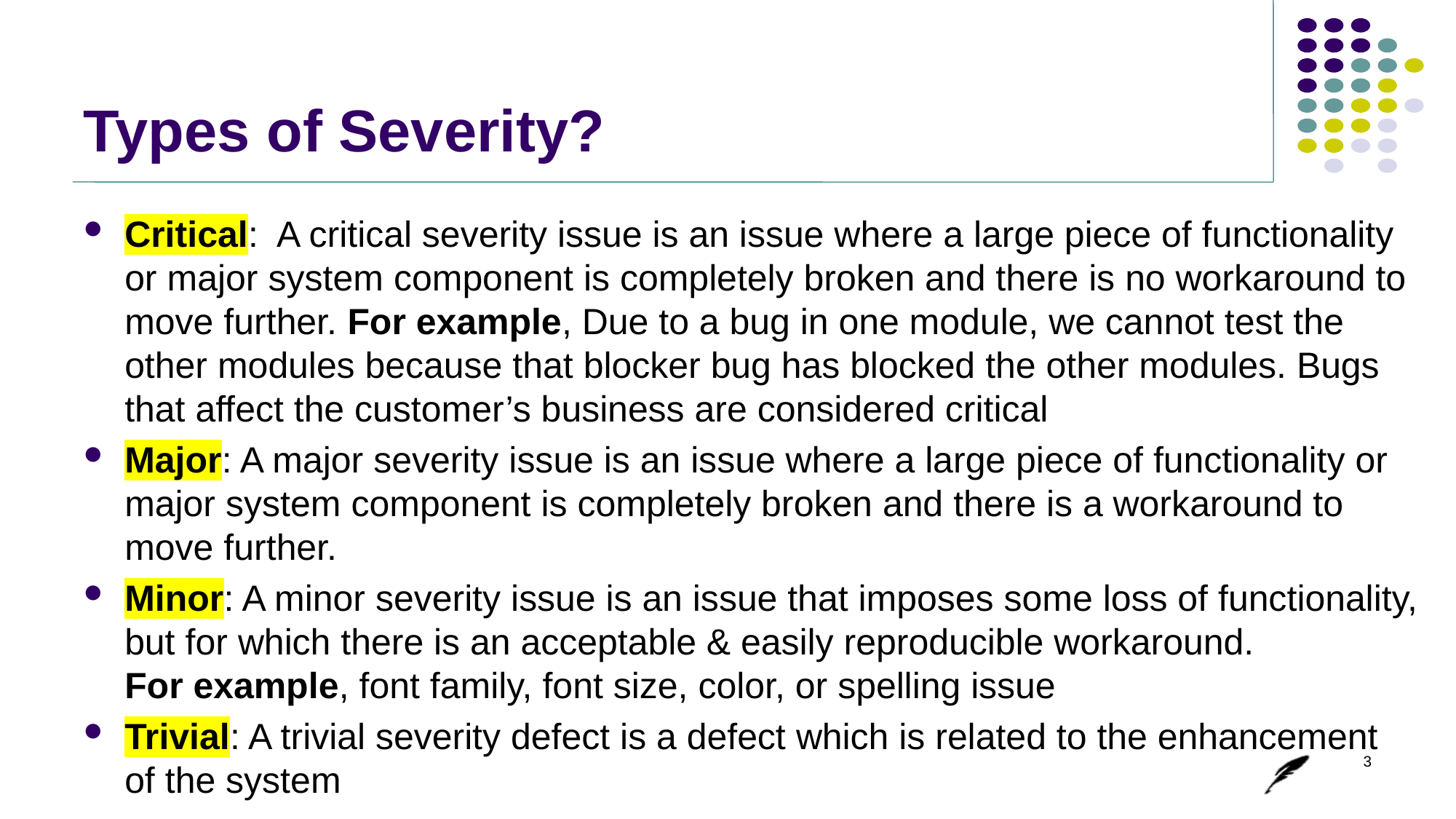

# Types of Severity?
Critical:  A critical severity issue is an issue where a large piece of functionality or major system component is completely broken and there is no workaround to move further. For example, Due to a bug in one module, we cannot test the other modules because that blocker bug has blocked the other modules. Bugs that affect the customer’s business are considered critical
Major: A major severity issue is an issue where a large piece of functionality or major system component is completely broken and there is a workaround to move further.
Minor: A minor severity issue is an issue that imposes some loss of functionality, but for which there is an acceptable & easily reproducible workaround.
For example, font family, font size, color, or spelling issue
Trivial: A trivial severity defect is a defect which is related to the enhancement of the system
3